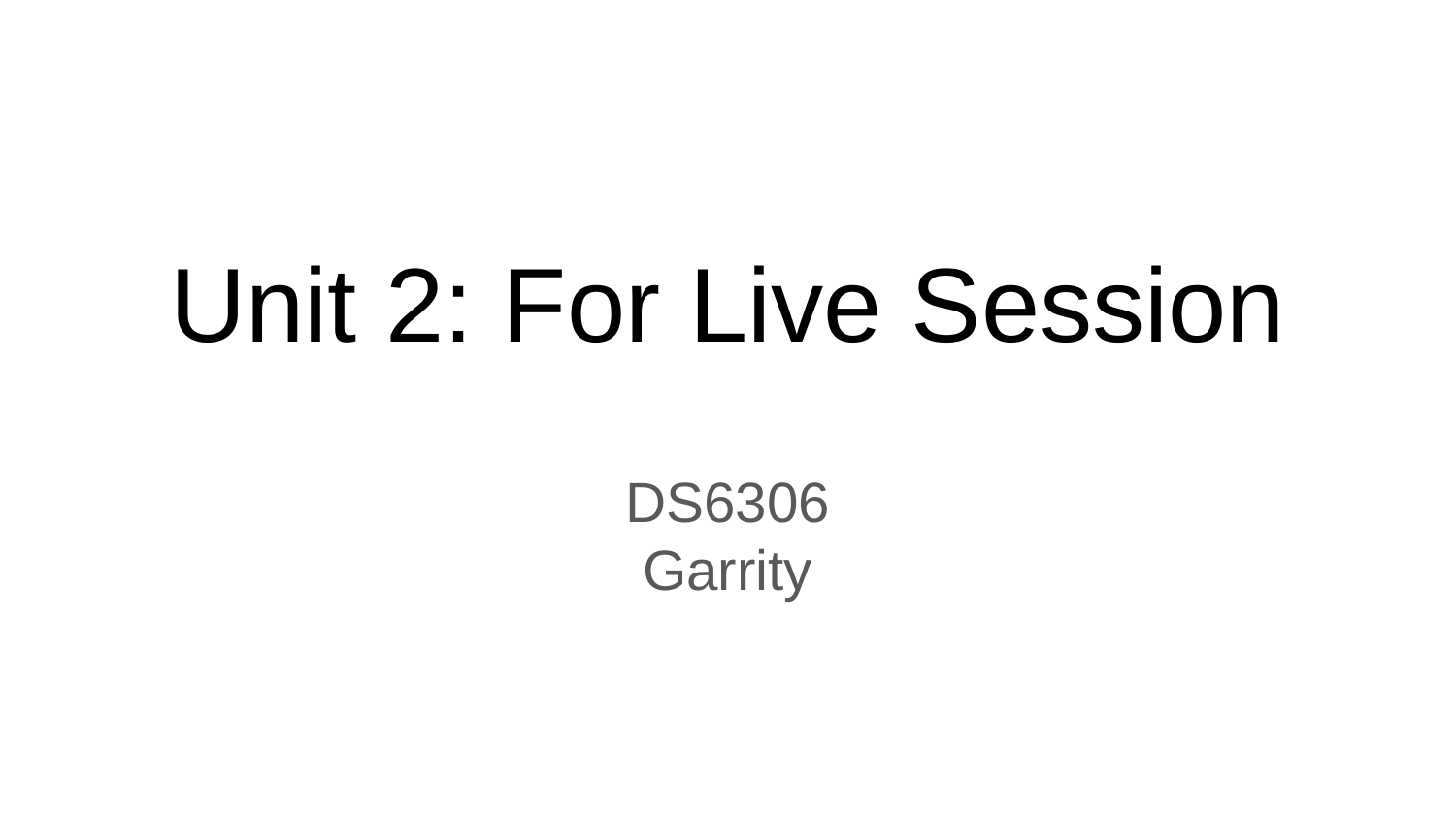

# Unit 2: For Live Session
DS6306
Garrity